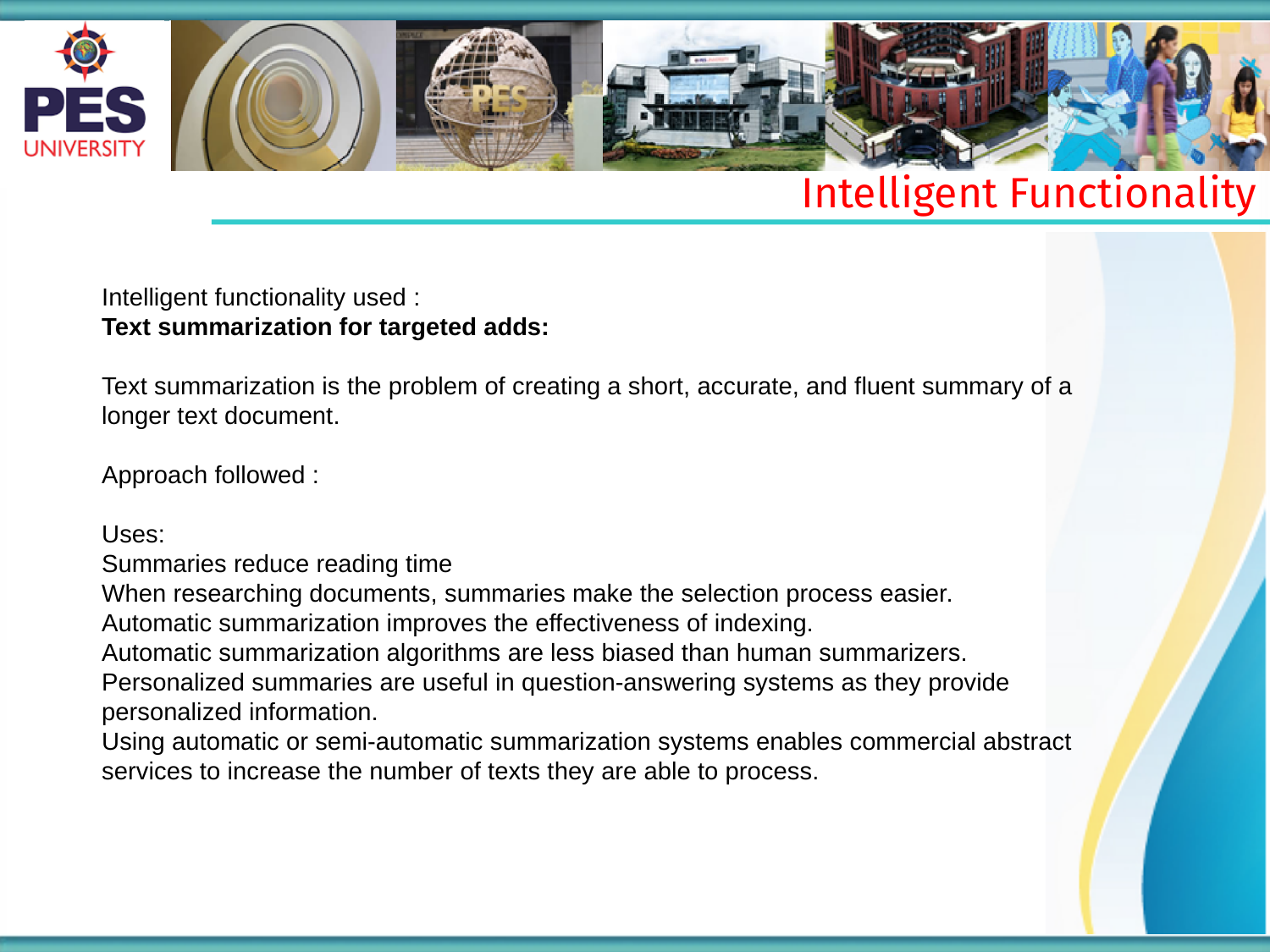

Intelligent Functionality

Intelligent functionality used :
Text summarization for targeted adds:

Text summarization is the problem of creating a short, accurate, and fluent summary of a longer text document.

Approach followed :

Uses:
Summaries reduce reading time
When researching documents, summaries make the selection process easier.
Automatic summarization improves the effectiveness of indexing.
Automatic summarization algorithms are less biased than human summarizers.
Personalized summaries are useful in question-answering systems as they provide personalized information.
Using automatic or semi-automatic summarization systems enables commercial abstract services to increase the number of texts they are able to process.